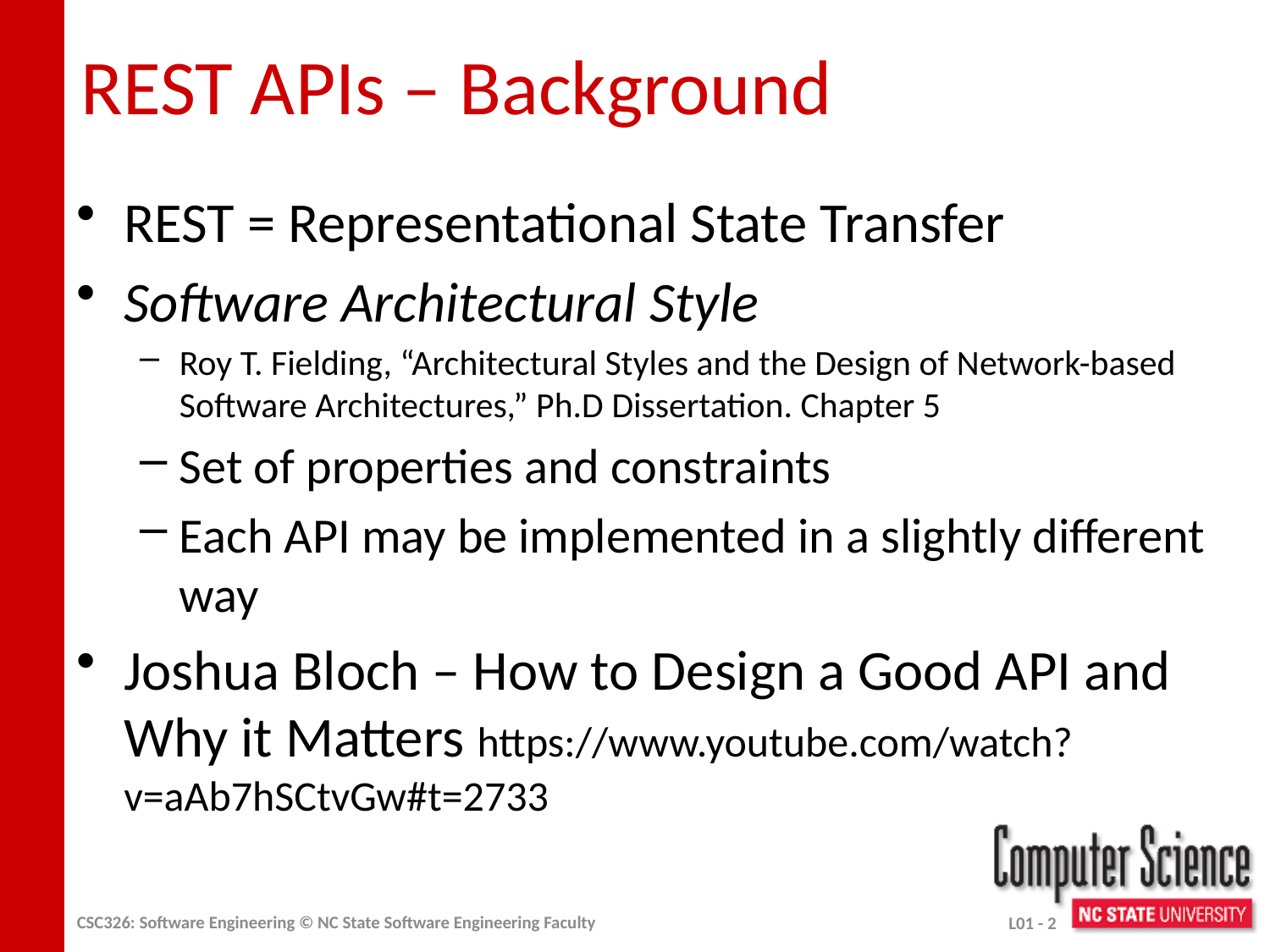

# REST APIs – Background
REST = Representational State Transfer
Software Architectural Style
Roy T. Fielding, “Architectural Styles and the Design of Network-based Software Architectures,” Ph.D Dissertation. Chapter 5
Set of properties and constraints
Each API may be implemented in a slightly different way
Joshua Bloch – How to Design a Good API and Why it Matters https://www.youtube.com/watch?v=aAb7hSCtvGw#t=2733
CSC326: Software Engineering © NC State Software Engineering Faculty
L01 - 2